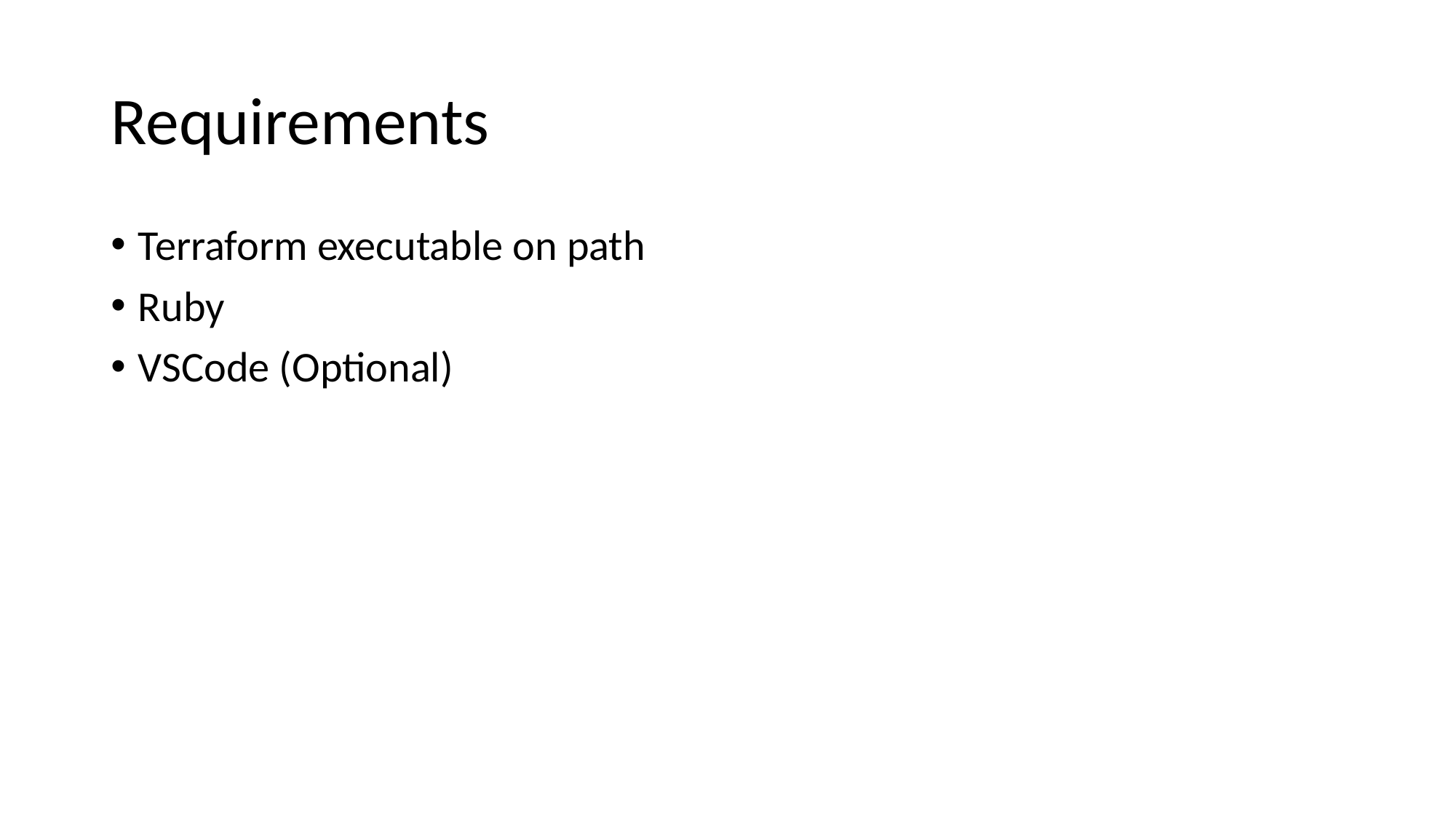

# Requirements
Terraform executable on path
Ruby
VSCode (Optional)